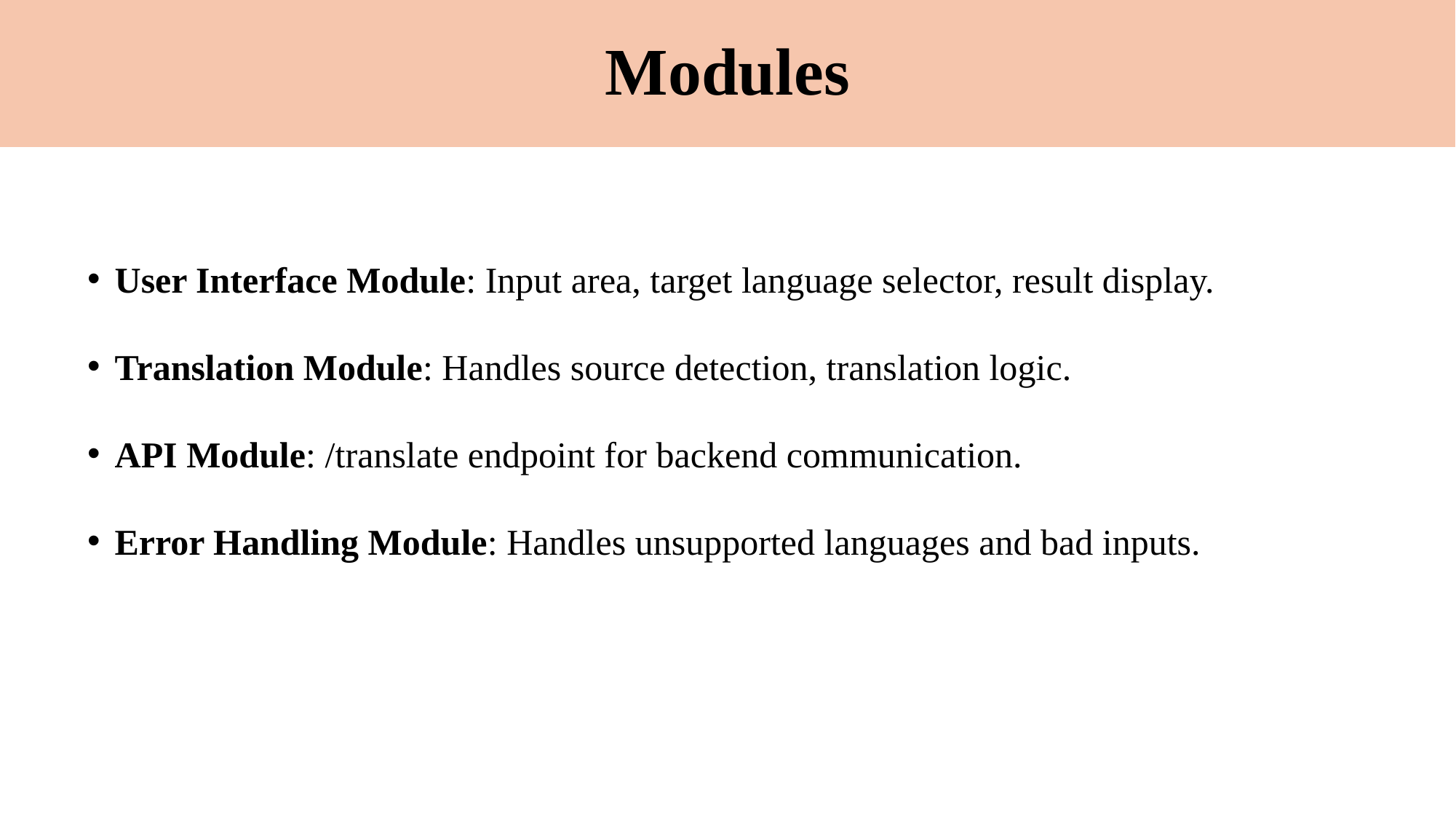

# Modules
User Interface Module: Input area, target language selector, result display.

Translation Module: Handles source detection, translation logic.

API Module: /translate endpoint for backend communication.

Error Handling Module: Handles unsupported languages and bad inputs.